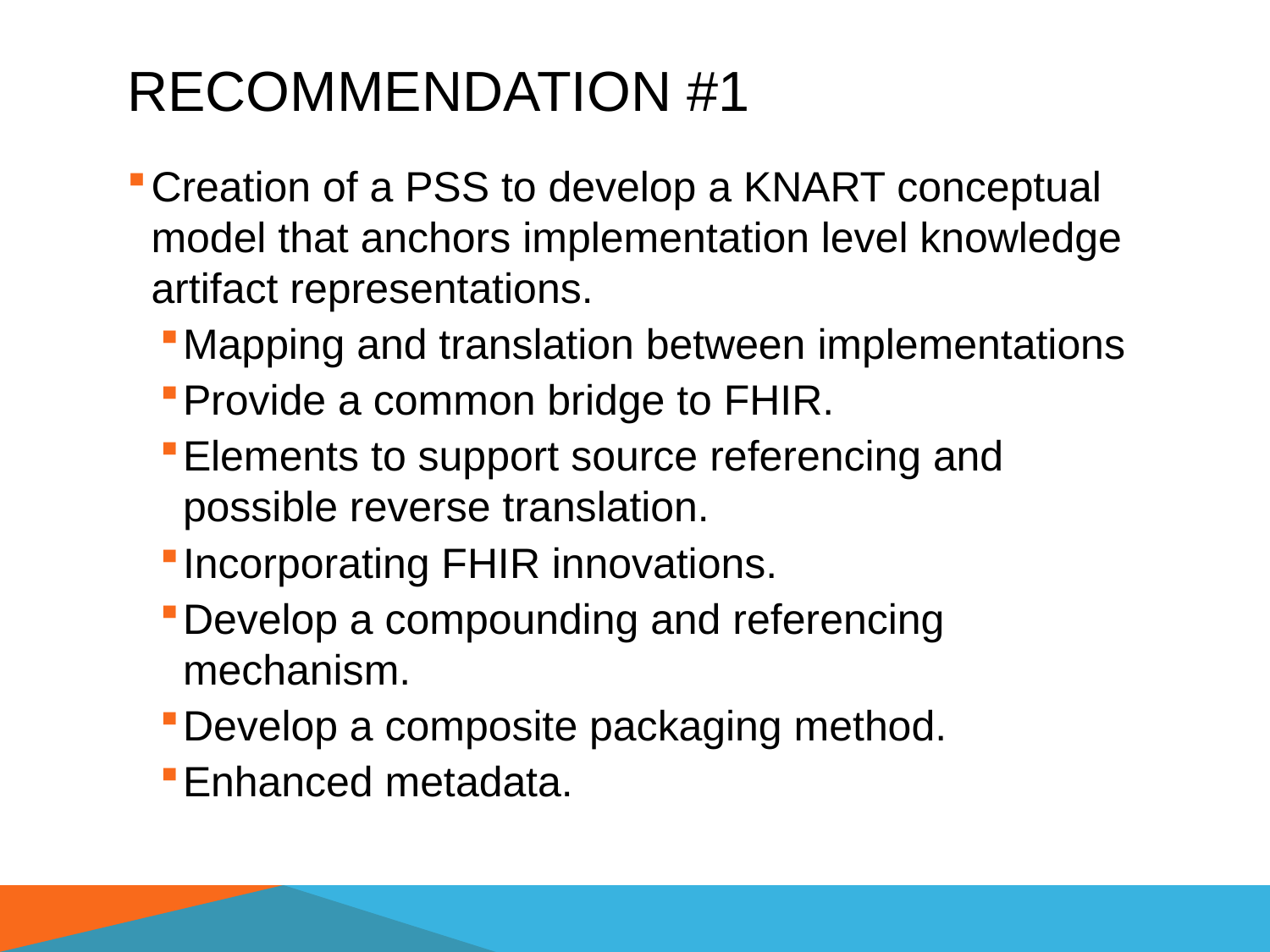

# Recommendation #1
Creation of a PSS to develop a KNART conceptual model that anchors implementation level knowledge artifact representations.
Mapping and translation between implementations
Provide a common bridge to FHIR.
Elements to support source referencing and possible reverse translation.
Incorporating FHIR innovations.
Develop a compounding and referencing mechanism.
Develop a composite packaging method.
Enhanced metadata.